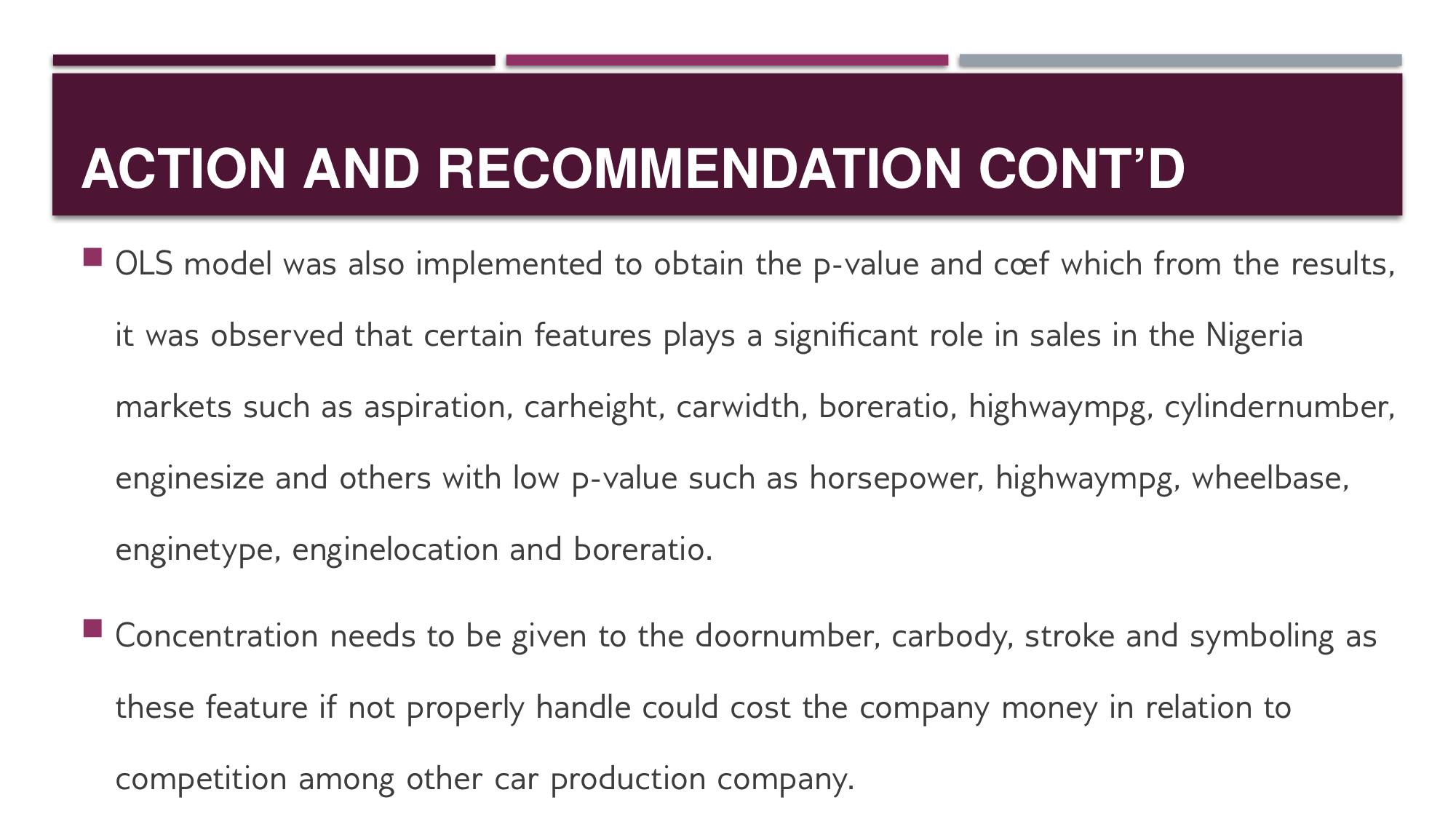

# Action and Recommendation cont’d
OLS model was also implemented to obtain the p-value and coef which from the results, it was observed that certain features plays a significant role in sales in the Nigeria markets such as aspiration, carheight, carwidth, boreratio, highwaympg, cylindernumber, enginesize and others with low p-value such as horsepower, highwaympg, wheelbase, enginetype, enginelocation and boreratio.
Concentration needs to be given to the doornumber, carbody, stroke and symboling as these feature if not properly handle could cost the company money in relation to competition among other car production company.